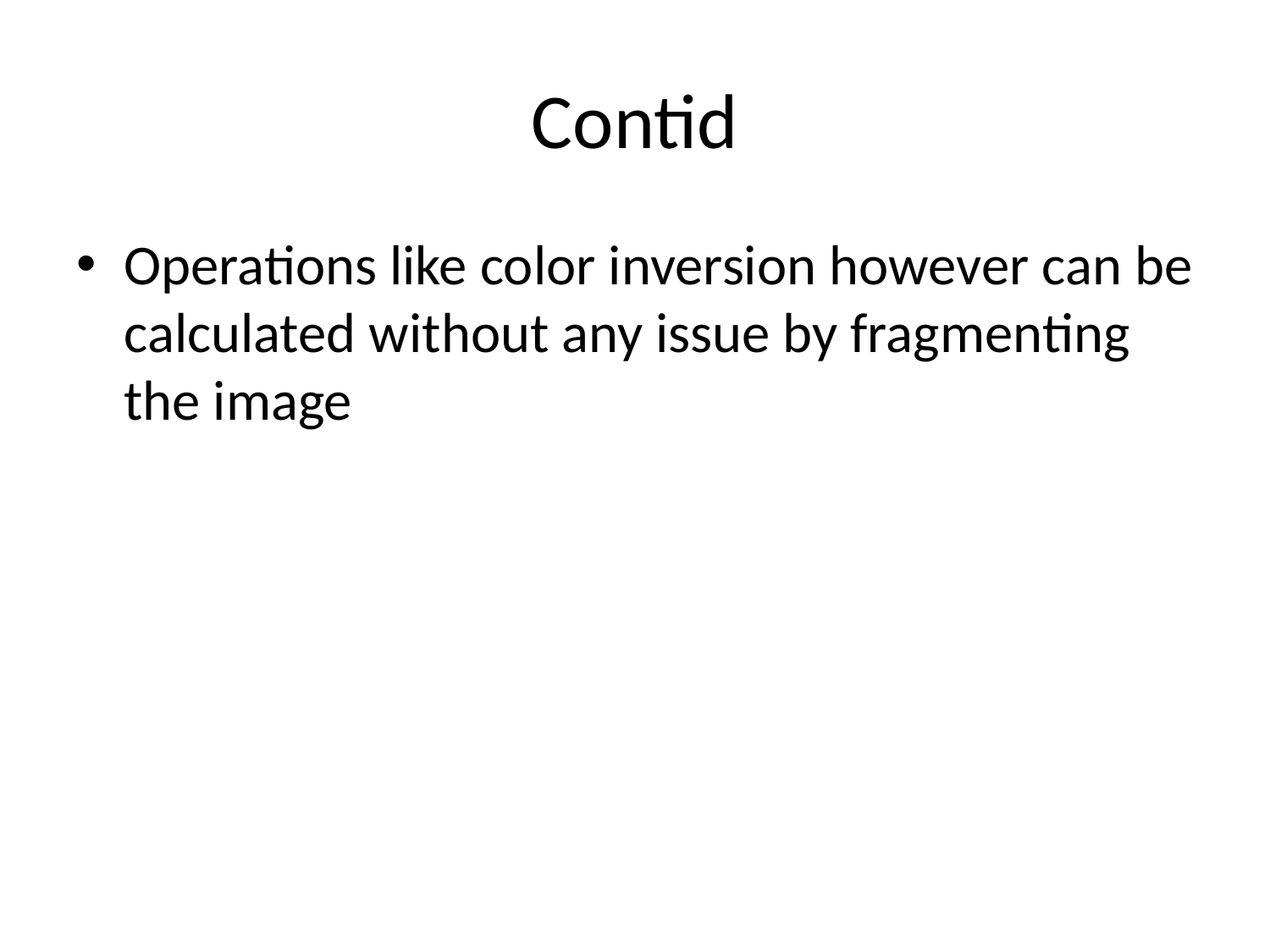

# Contid
Operations like color inversion however can be calculated without any issue by fragmenting the image